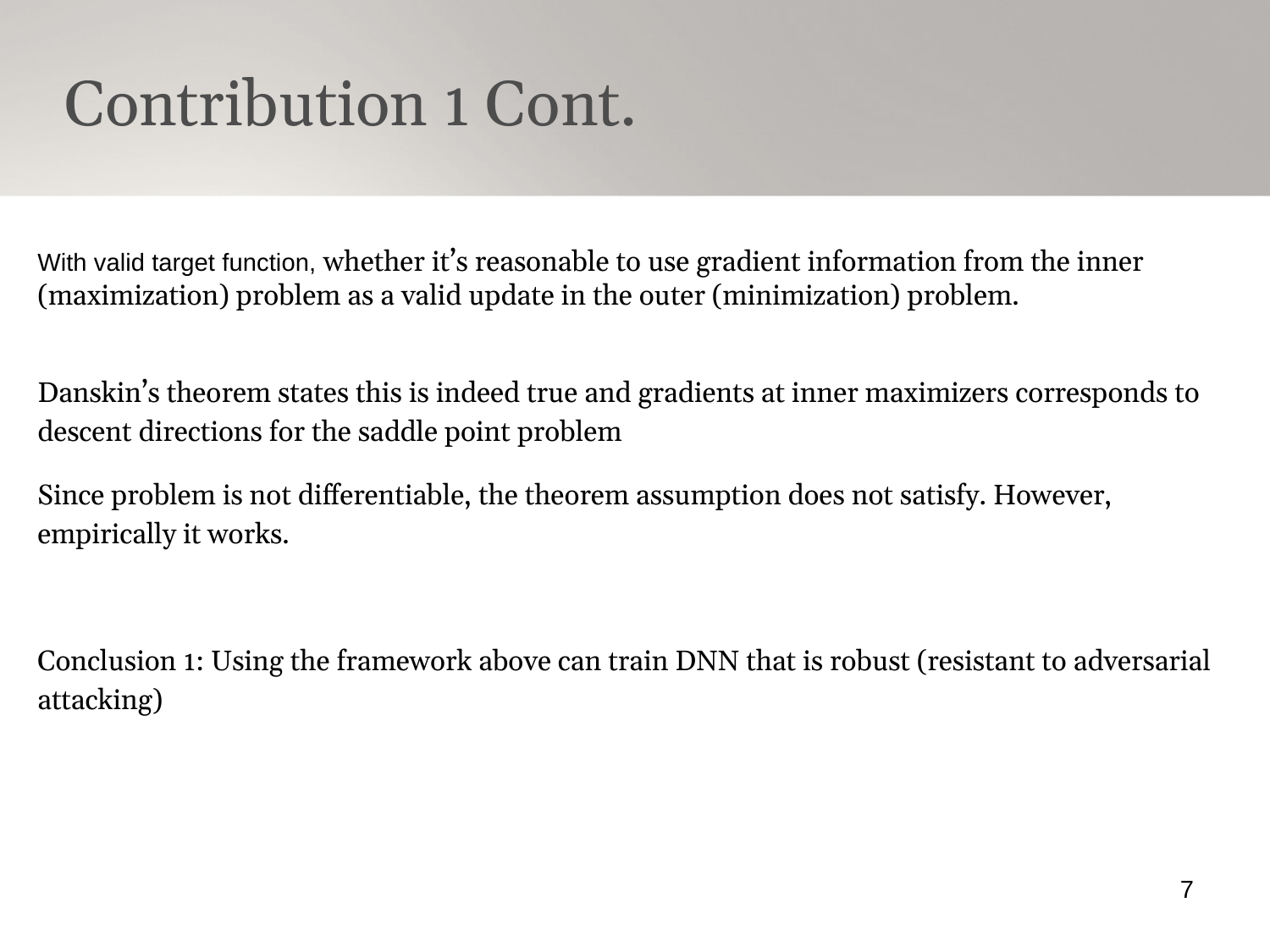

Contribution 1 Cont.
With valid target function, whether it’s reasonable to use gradient information from the inner (maximization) problem as a valid update in the outer (minimization) problem.

Danskin’s theorem states this is indeed true and gradients at inner maximizers corresponds to descent directions for the saddle point problem
Since problem is not differentiable, the theorem assumption does not satisfy. However, empirically it works.

Conclusion 1: Using the framework above can train DNN that is robust (resistant to adversarial attacking)

7